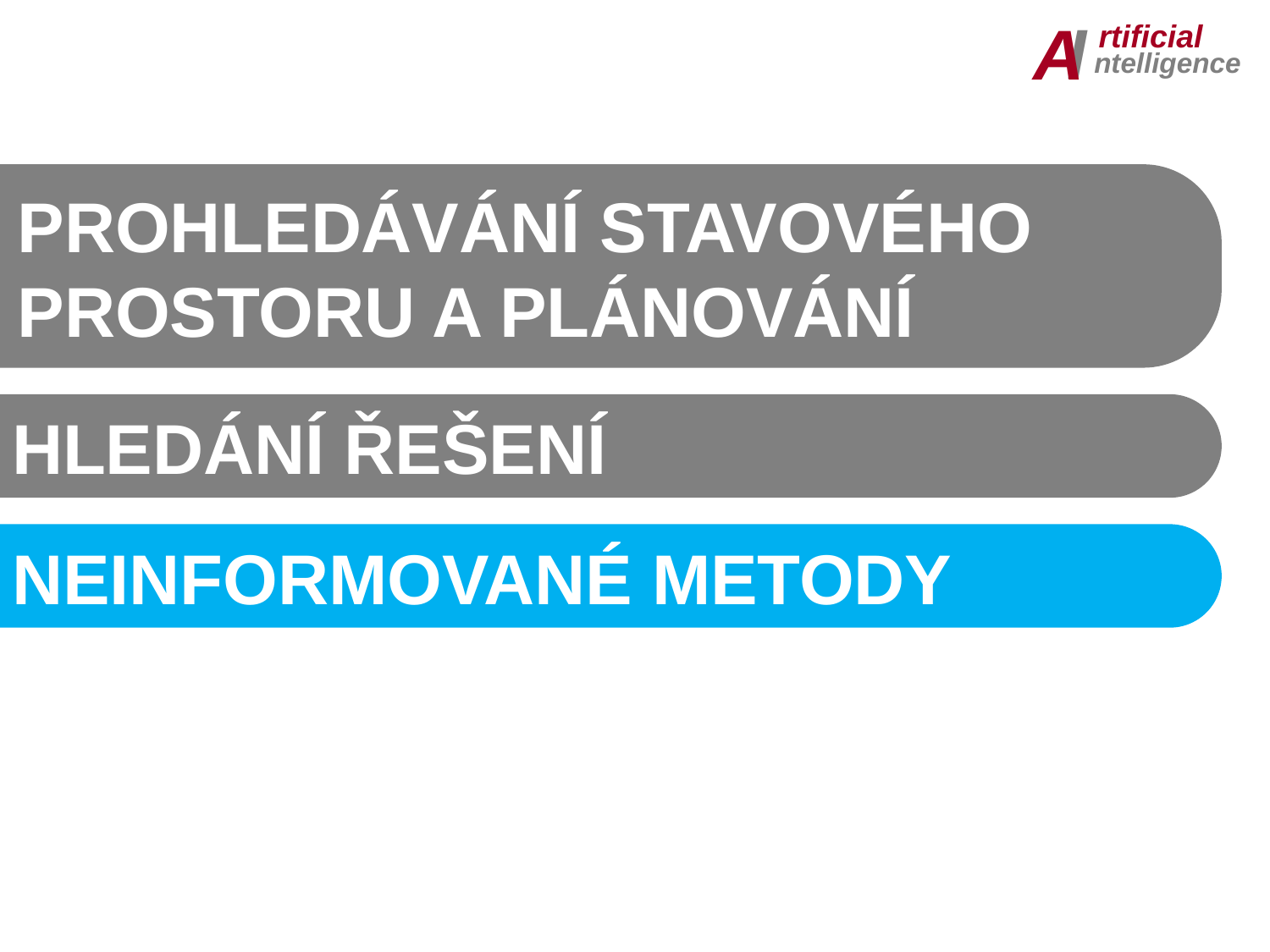

I
A
rtificial
ntelligence

prohledávání stavového
Prostoru a Plánování

Hledání řešení

Neinformované metody